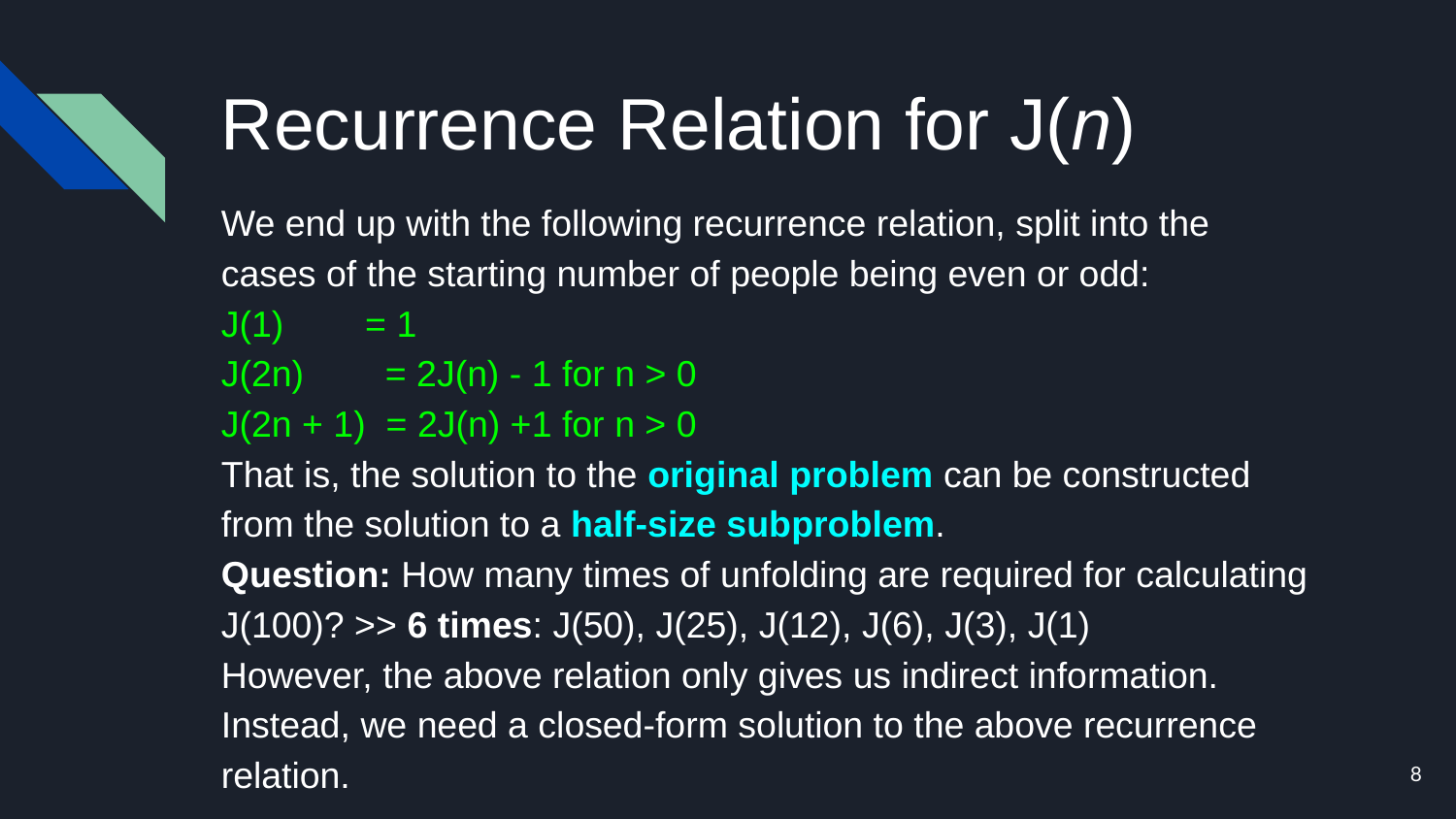

# Recurrence Relation for J(n)
We end up with the following recurrence relation, split into the
cases of the starting number of people being even or odd:
J(1)        = 1
J(2n)        = 2J(n) - 1 for n > 0
J(2n + 1)  = 2J(n) +1 for n > 0
That is, the solution to the original problem can be constructed from the solution to a half-size subproblem.
Question: How many times of unfolding are required for calculating
J(100)? >> 6 times: J(50), J(25), J(12), J(6), J(3), J(1)
However, the above relation only gives us indirect information.
Instead, we need a closed-form solution to the above recurrence relation.

8